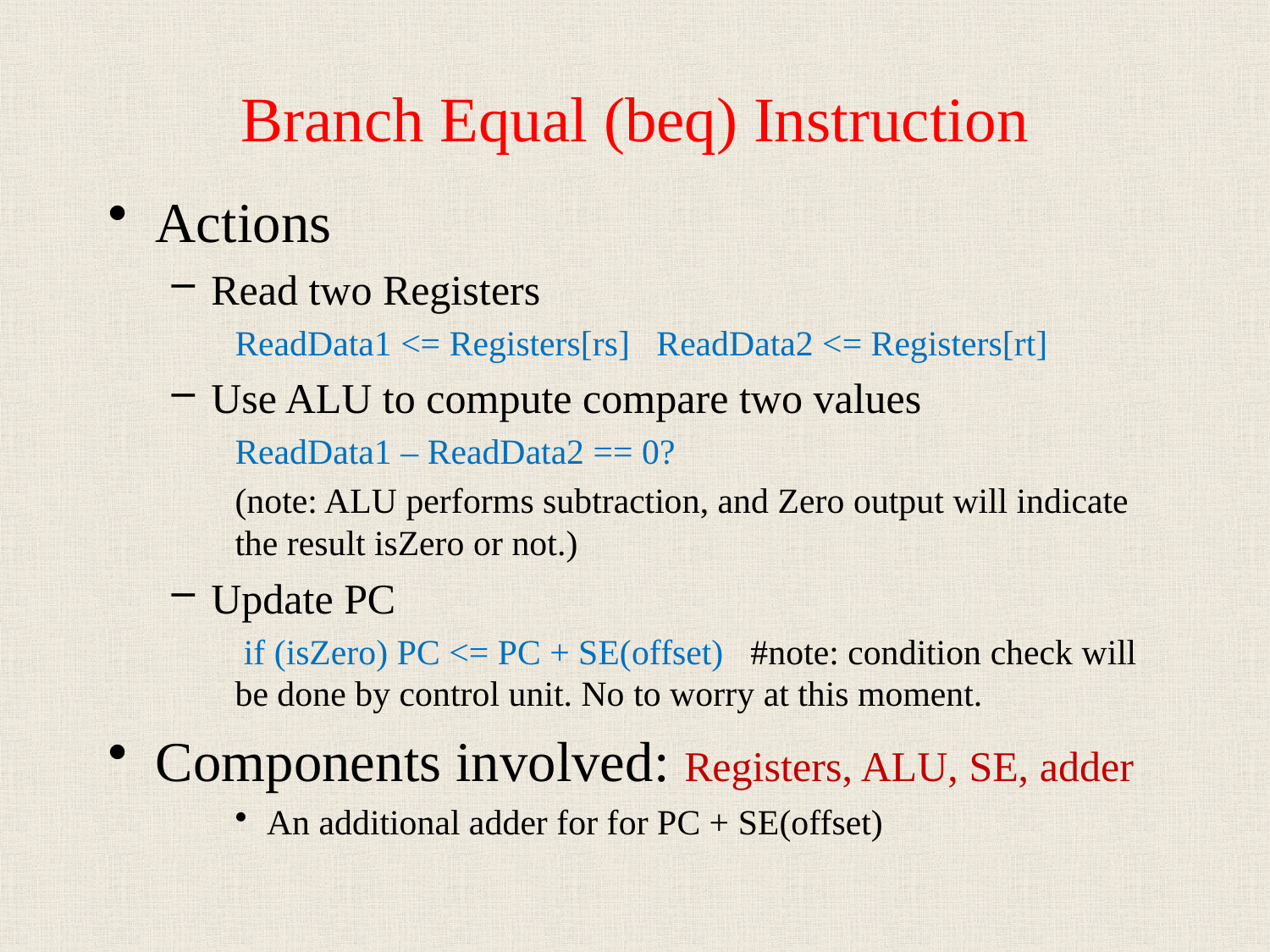

# Branch Equal (beq) Instruction
Actions
Read two Registers
ReadData1 <= Registers[rs]   ReadData2 <= Registers[rt]
Use ALU to compute compare two values
ReadData1 – ReadData2 == 0?
(note: ALU performs subtraction, and Zero output will indicate the result isZero or not.)
Update PC
 if (isZero) PC <= PC + SE(offset)   #note: condition check will be done by control unit. No to worry at this moment.
Components involved: Registers, ALU, SE, adder
An additional adder for for PC + SE(offset)